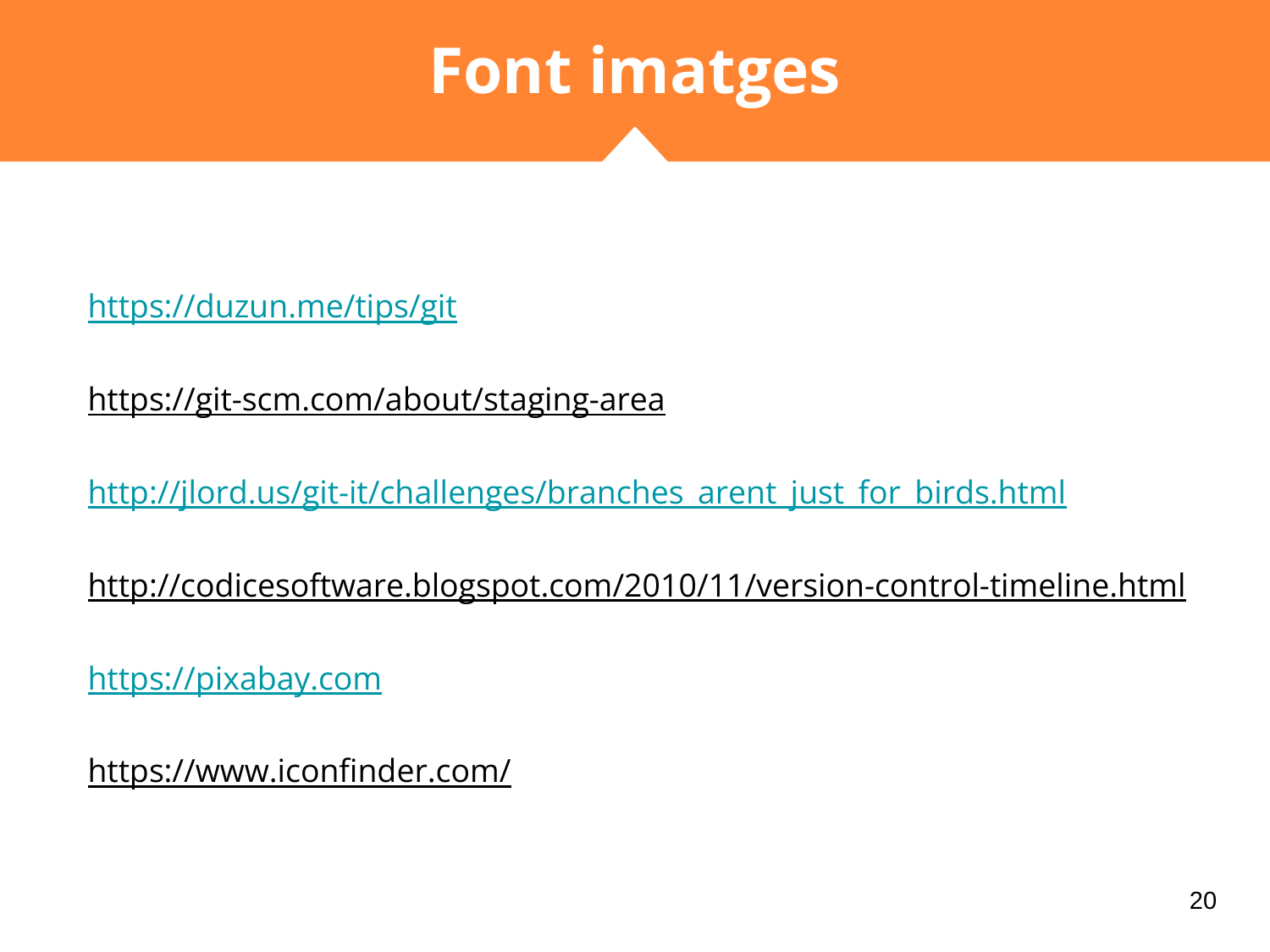

# Font imatges
https://duzun.me/tips/git
https://git-scm.com/about/staging-area
http://jlord.us/git-it/challenges/branches_arent_just_for_birds.html
http://codicesoftware.blogspot.com/2010/11/version-control-timeline.html
https://pixabay.com
https://www.iconfinder.com/
20
20